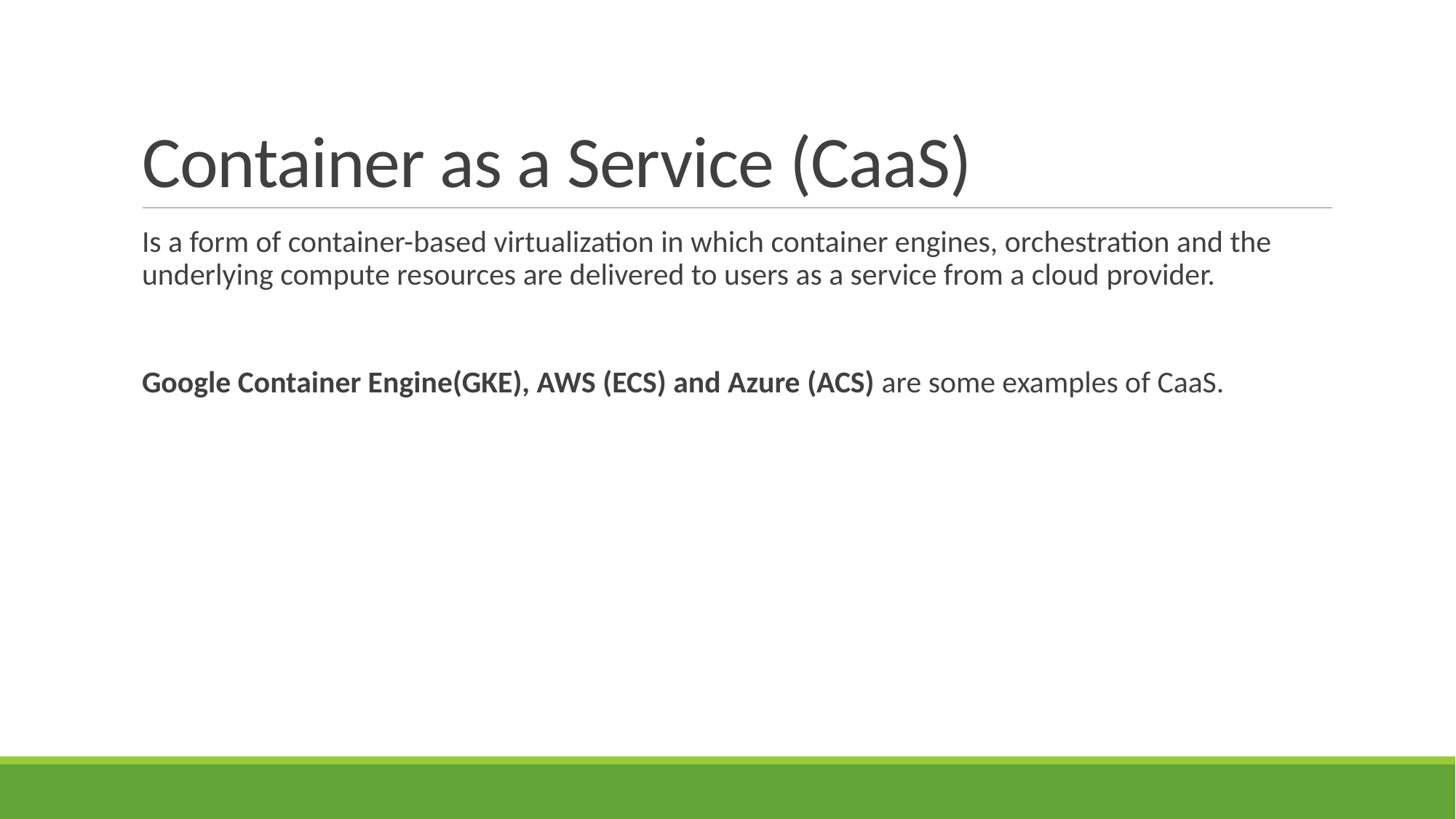

# Container as a Service (CaaS)
Is a form of container-based virtualization in which container engines, orchestration and the underlying compute resources are delivered to users as a service from a cloud provider.

Google Container Engine(GKE), AWS (ECS) and Azure (ACS) are some examples of CaaS.